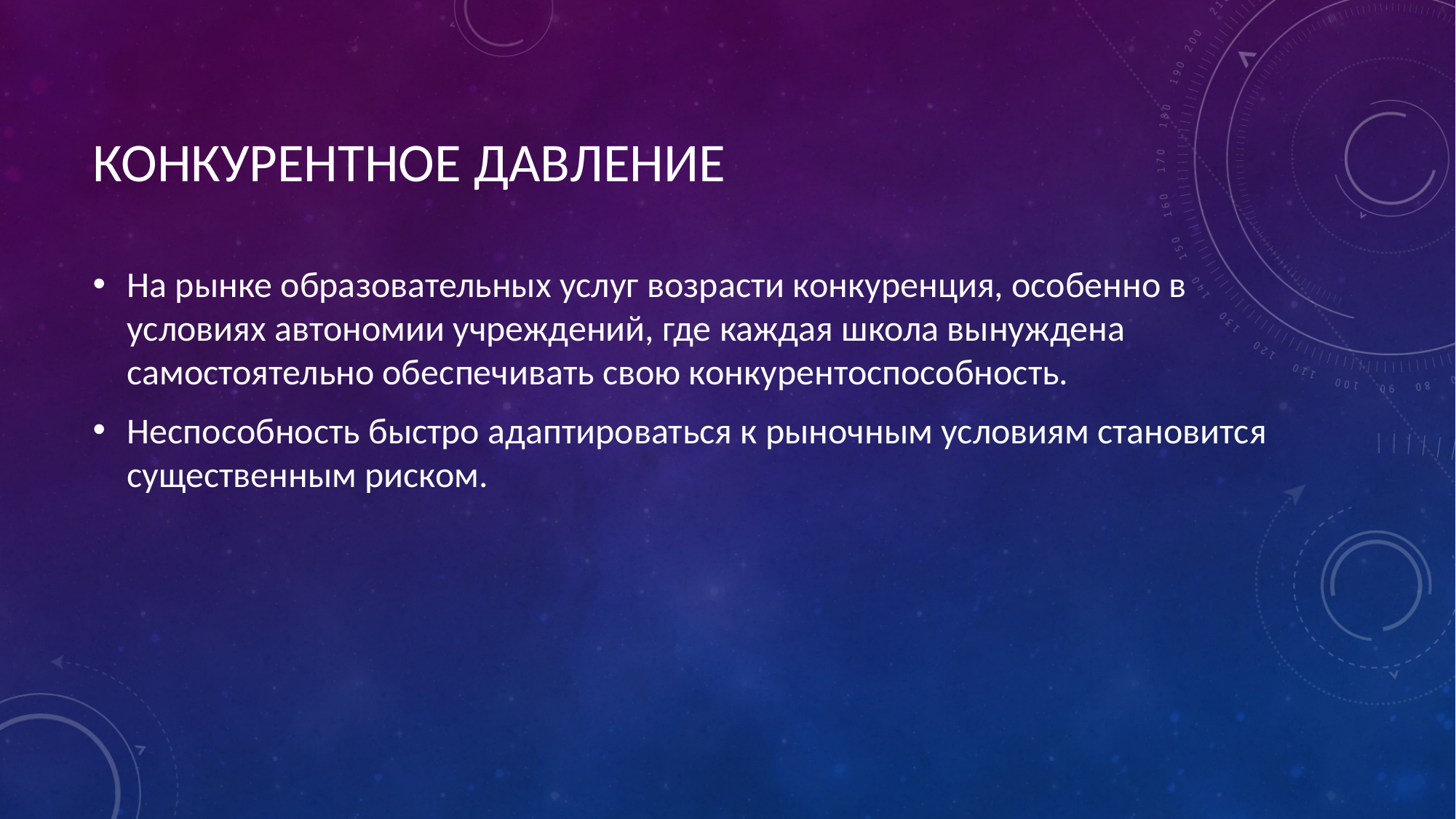

# Конкурентное давление
На рынке образовательных услуг возрасти конкуренция, особенно в условиях автономии учреждений, где каждая школа вынуждена самостоятельно обеспечивать свою конкурентоспособность.
Неспособность быстро адаптироваться к рыночным условиям становится существенным риском.